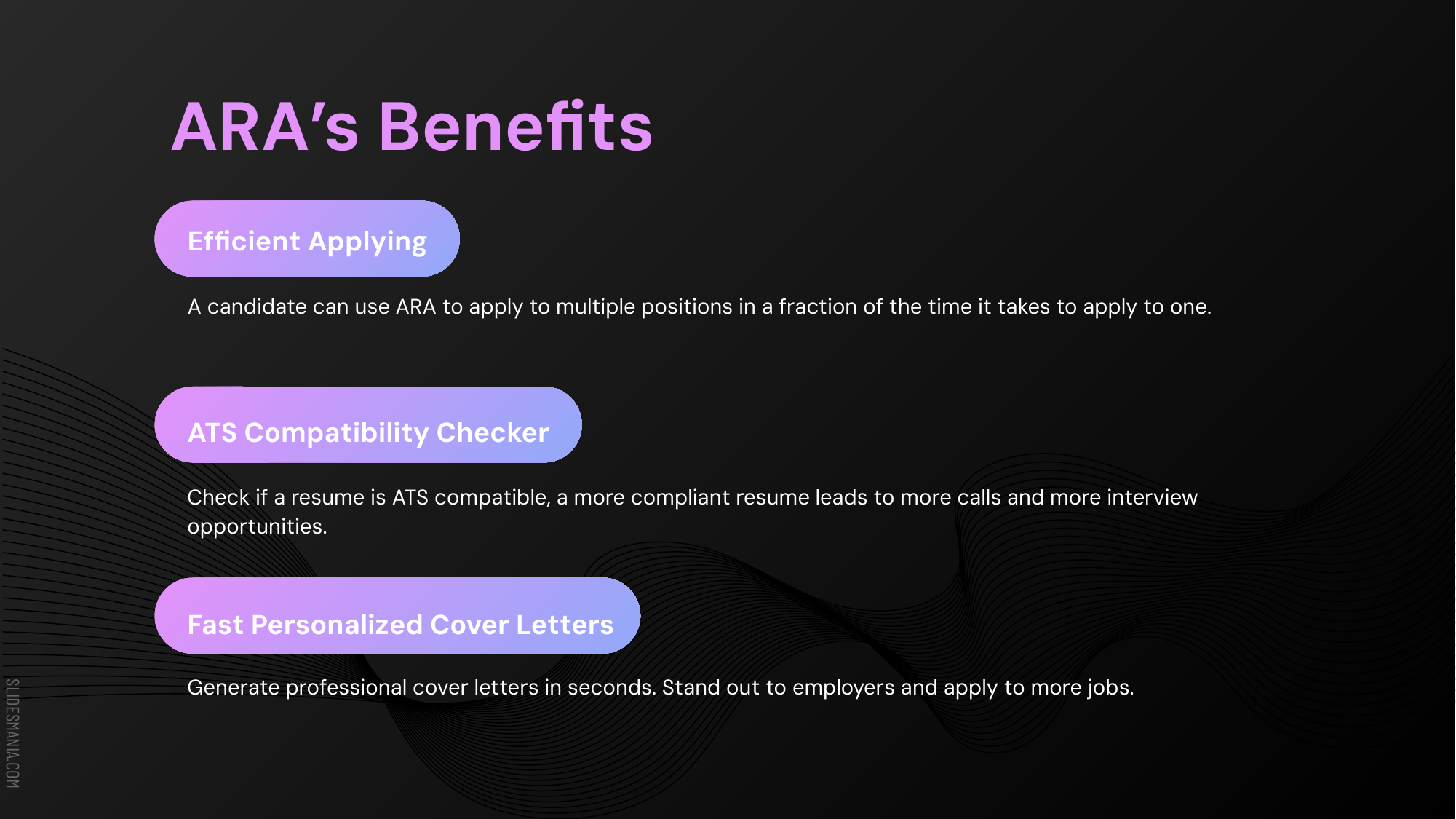

# ARA’s Benefits

Efficient Applying
A candidate can use ARA to apply to multiple positions in a fraction of the time it takes to apply to one.

ATS Compatibility Checker
Check if a resume is ATS compatible, a more compliant resume leads to more calls and more interview opportunities.

Fast Personalized Cover Letters
Generate professional cover letters in seconds. Stand out to employers and apply to more jobs.